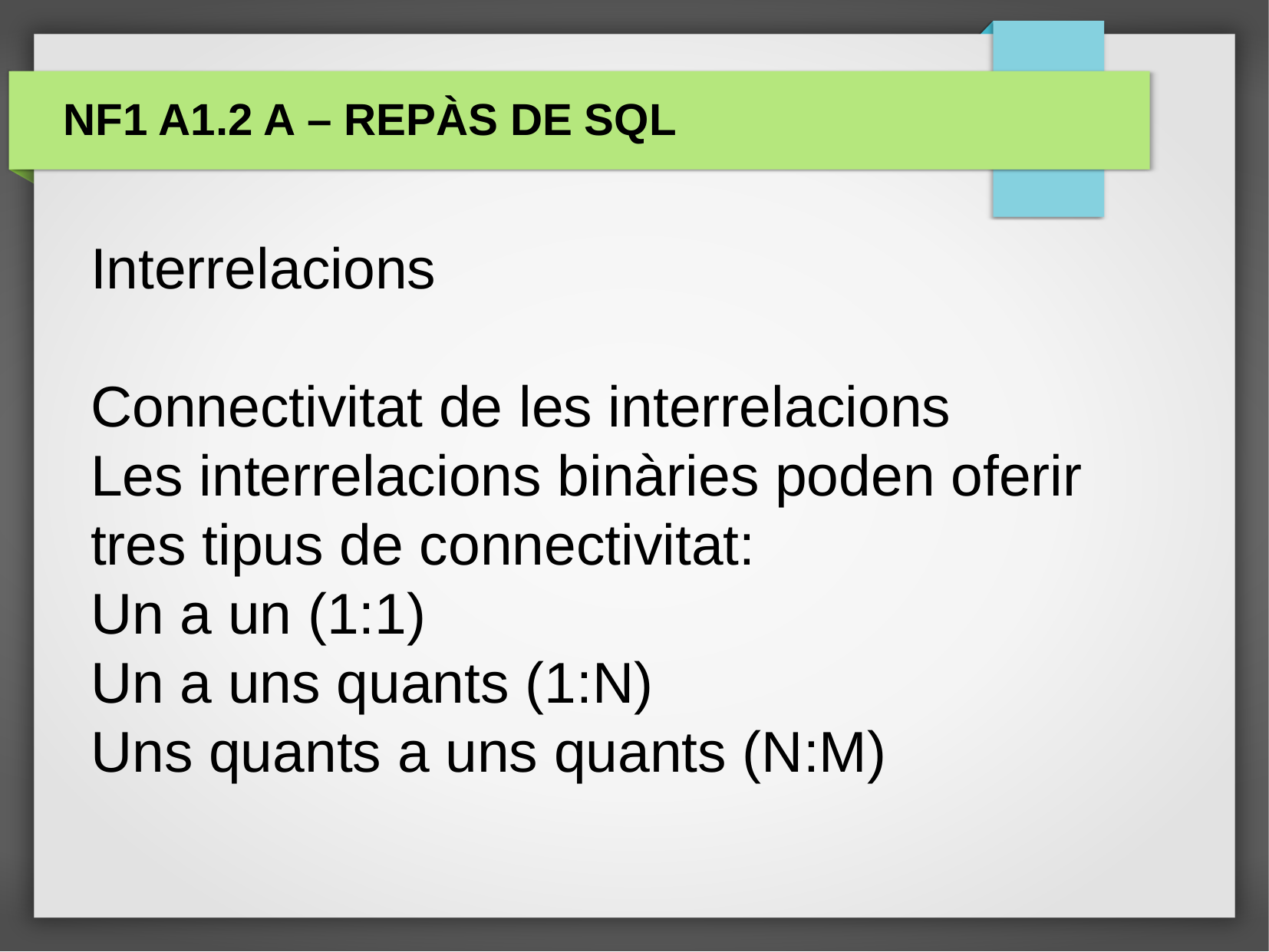

NF1 A1.2 A – Repàs de SQL
Interrelacions

Connectivitat de les interrelacions
Les interrelacions binàries poden oferir tres tipus de connectivitat:
Un a un (1:1)
Un a uns quants (1:N)
Uns quants a uns quants (N:M)